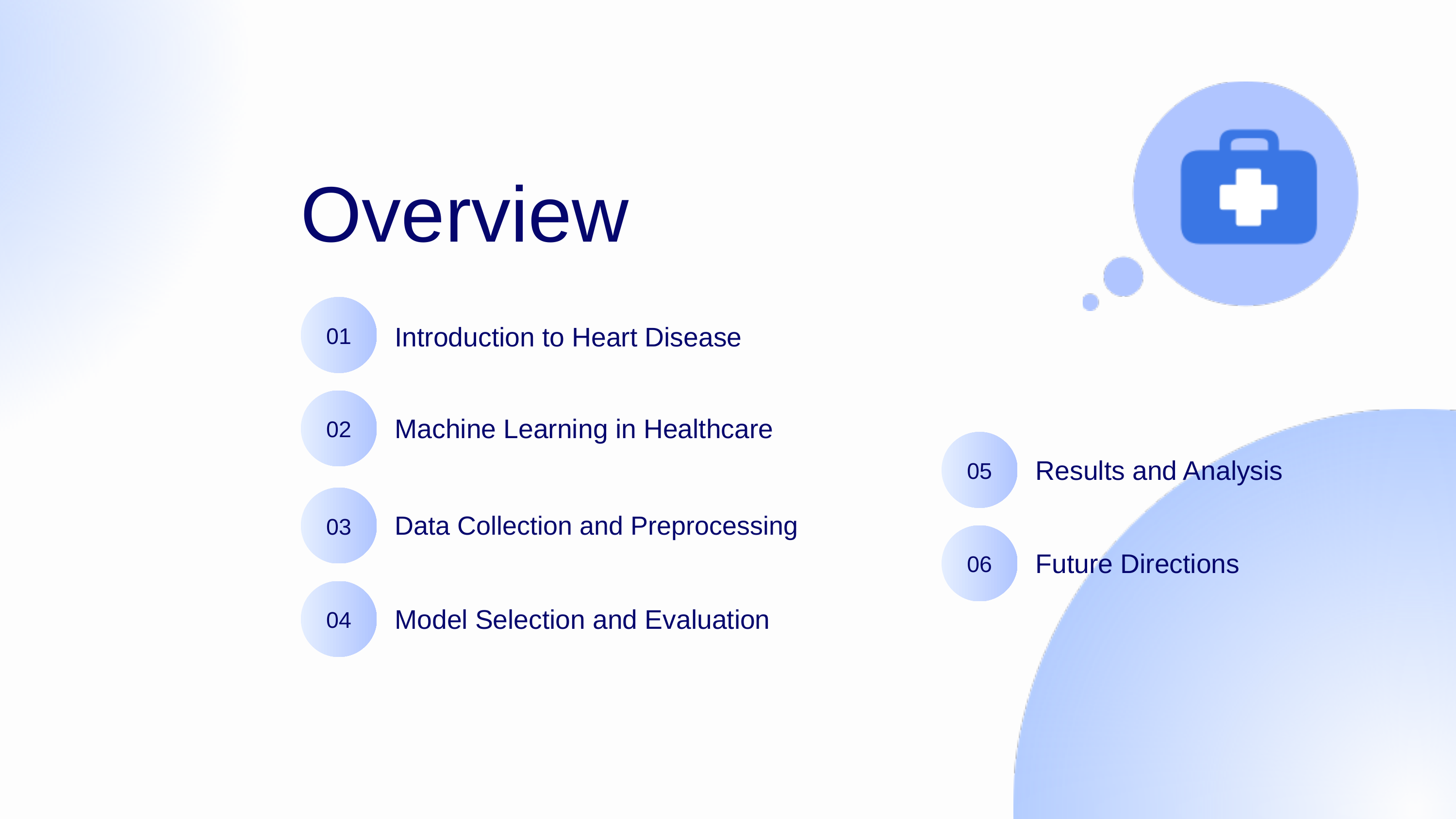

Overview

01
Introduction to Heart Disease

02
Machine Learning in Healthcare

05
Results and Analysis

03
Data Collection and Preprocessing

06
Future Directions

04
Model Selection and Evaluation